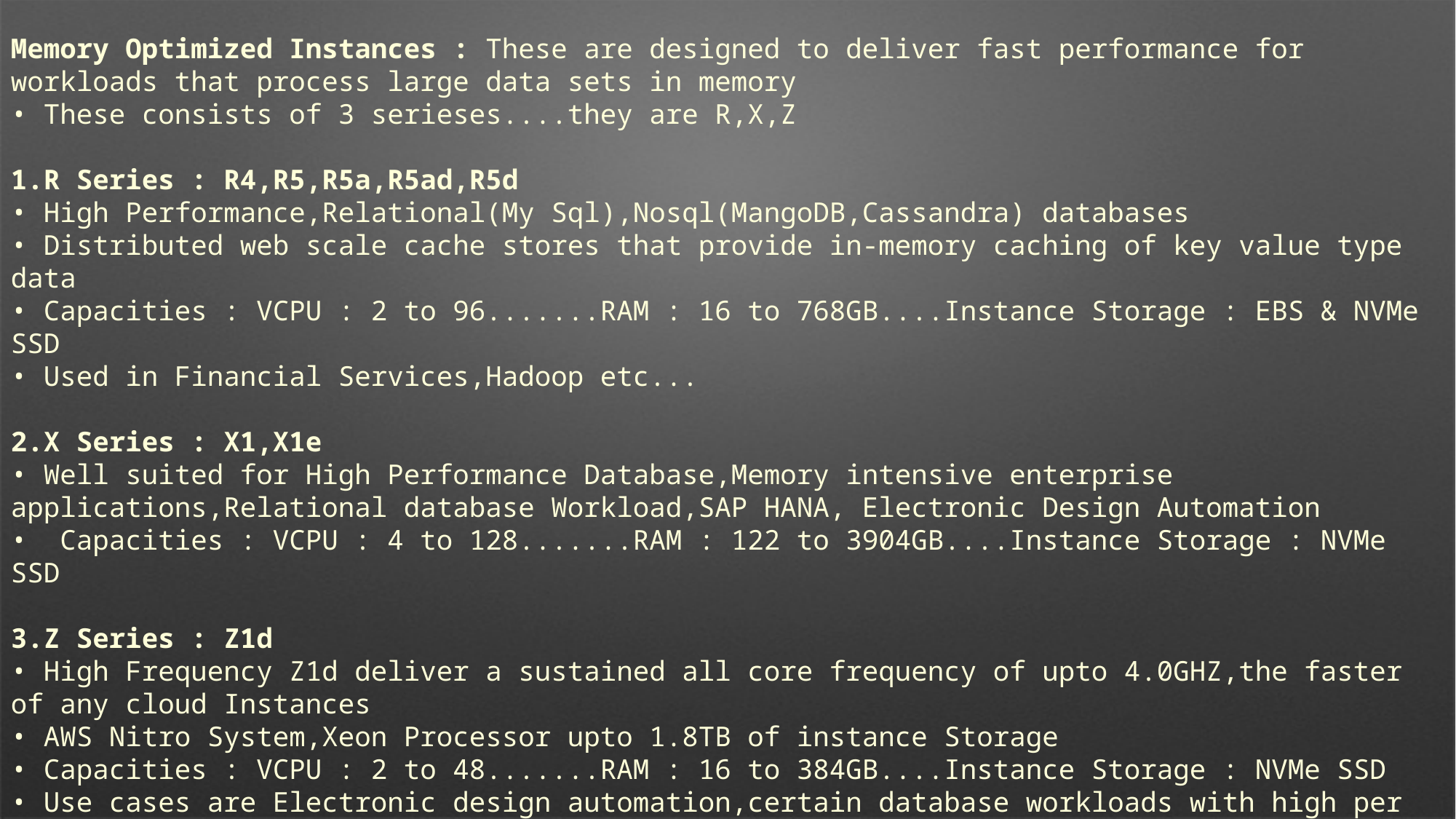

Memory Optimized Instances : These are designed to deliver fast performance for workloads that process large data sets in memory
• These consists of 3 serieses....they are R,X,Z

1.R Series : R4,R5,R5a,R5ad,R5d
• High Performance,Relational(My Sql),Nosql(MangoDB,Cassandra) databases
• Distributed web scale cache stores that provide in-memory caching of key value type data
• Capacities : VCPU : 2 to 96.......RAM : 16 to 768GB....Instance Storage : EBS & NVMe SSD
• Used in Financial Services,Hadoop etc...

2.X Series : X1,X1e
• Well suited for High Performance Database,Memory intensive enterprise applications,Relational database Workload,SAP HANA, Electronic Design Automation
•  Capacities : VCPU : 4 to 128.......RAM : 122 to 3904GB....Instance Storage : NVMe SSD

3.Z Series : Z1d
• High Frequency Z1d deliver a sustained all core frequency of upto 4.0GHZ,the faster of any cloud Instances
• AWS Nitro System,Xeon Processor upto 1.8TB of instance Storage
• Capacities : VCPU : 2 to 48.......RAM : 16 to 384GB....Instance Storage : NVMe SSD
• Use cases are Electronic design automation,certain database workloads with high per core licensing costs